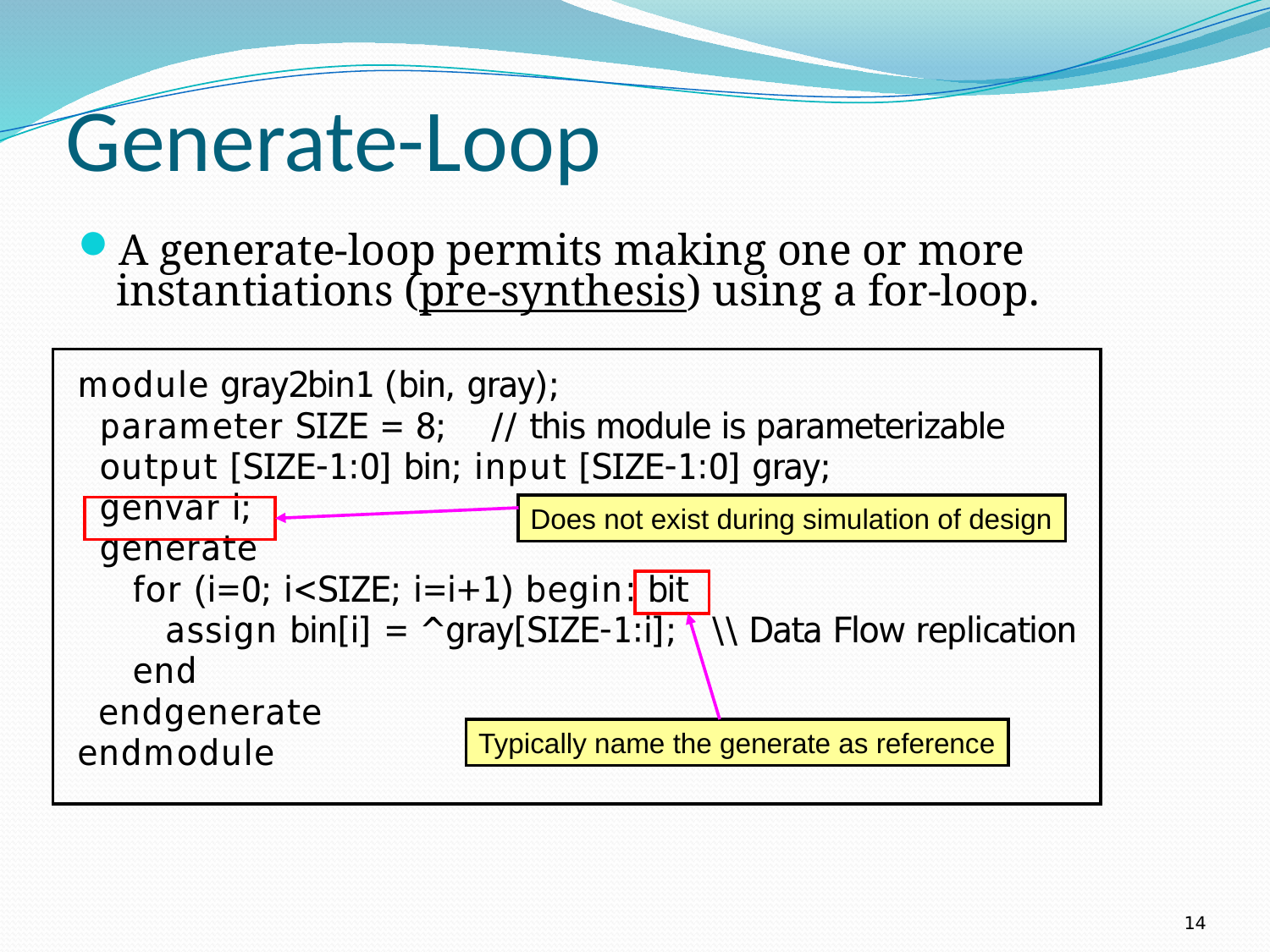

# Generate-Loop
A generate-loop permits making one or more instantiations (pre-synthesis) using a for-loop.

module gray2bin1 (bin, gray);
  parameter SIZE = 8;    // this module is parameterizable
  output [SIZE-1:0] bin; input [SIZE-1:0] gray;
  genvar i;
  generate
     for (i=0; i<SIZE; i=i+1) begin: bit
        assign bin[i] = ^gray[SIZE-1:i];   \\ Data Flow replication
     end
  endgenerate
endmodule

Does not exist during simulation of design

Typically name the generate as reference
14